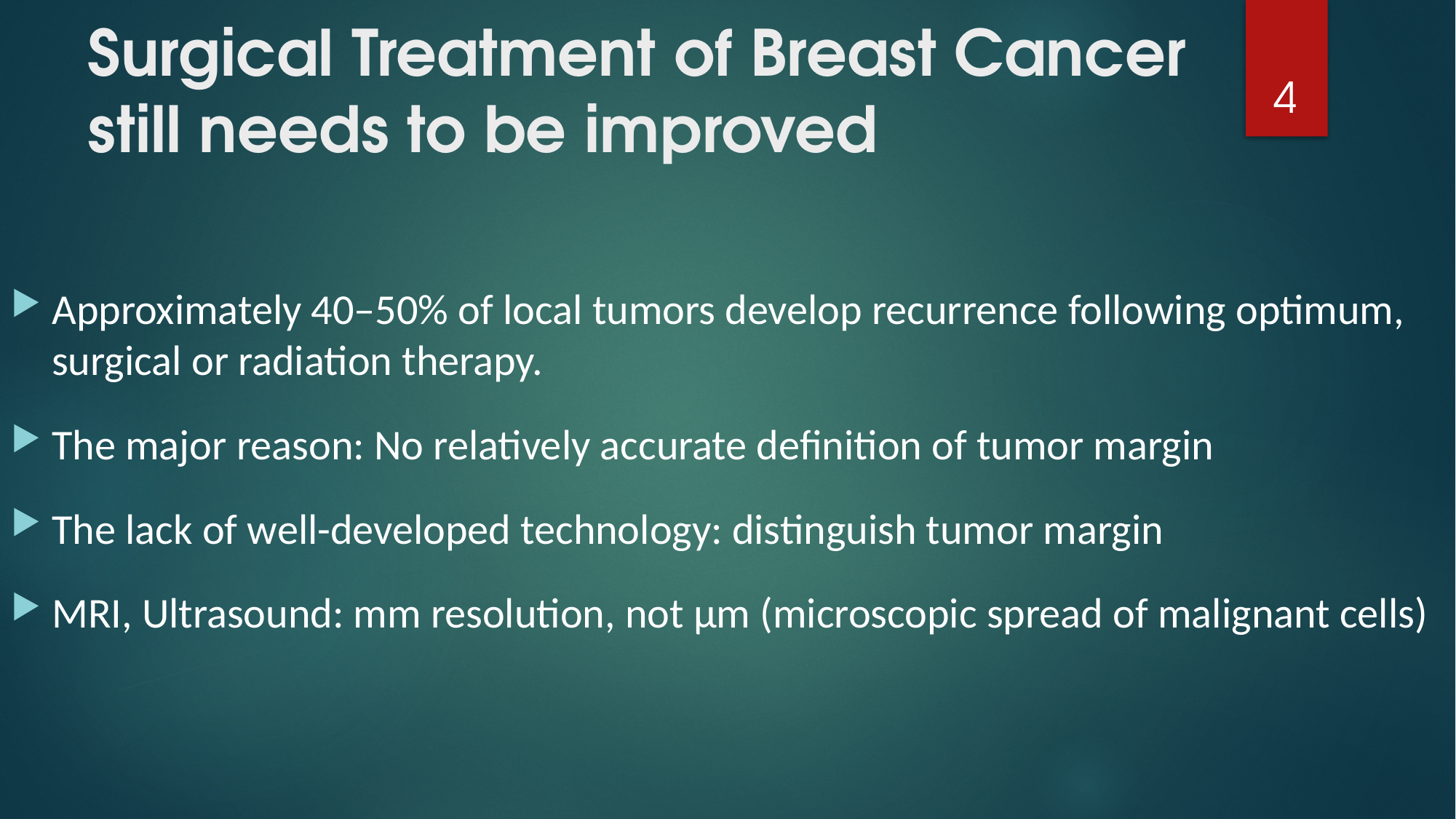

# Surgical Treatment of Breast Cancer still needs to be improved
4
Approximately 40–50% of local tumors develop recurrence following optimum, surgical or radiation therapy.
The major reason: No relatively accurate definition of tumor margin
The lack of well-developed technology: distinguish tumor margin
MRI, Ultrasound: mm resolution, not μm (microscopic spread of malignant cells)